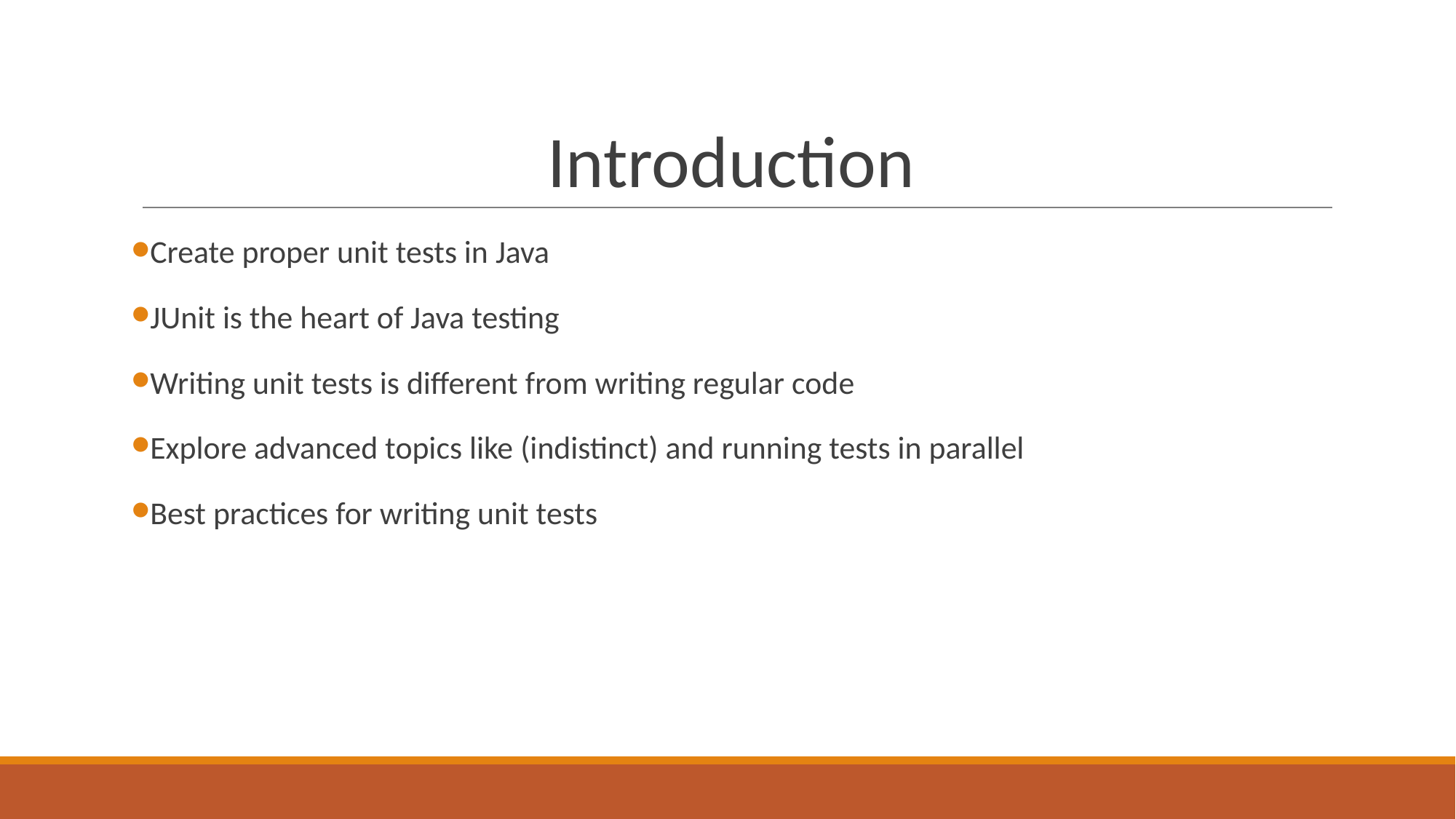

# Introduction
Create proper unit tests in Java
JUnit is the heart of Java testing
Writing unit tests is different from writing regular code
Explore advanced topics like (indistinct) and running tests in parallel
Best practices for writing unit tests